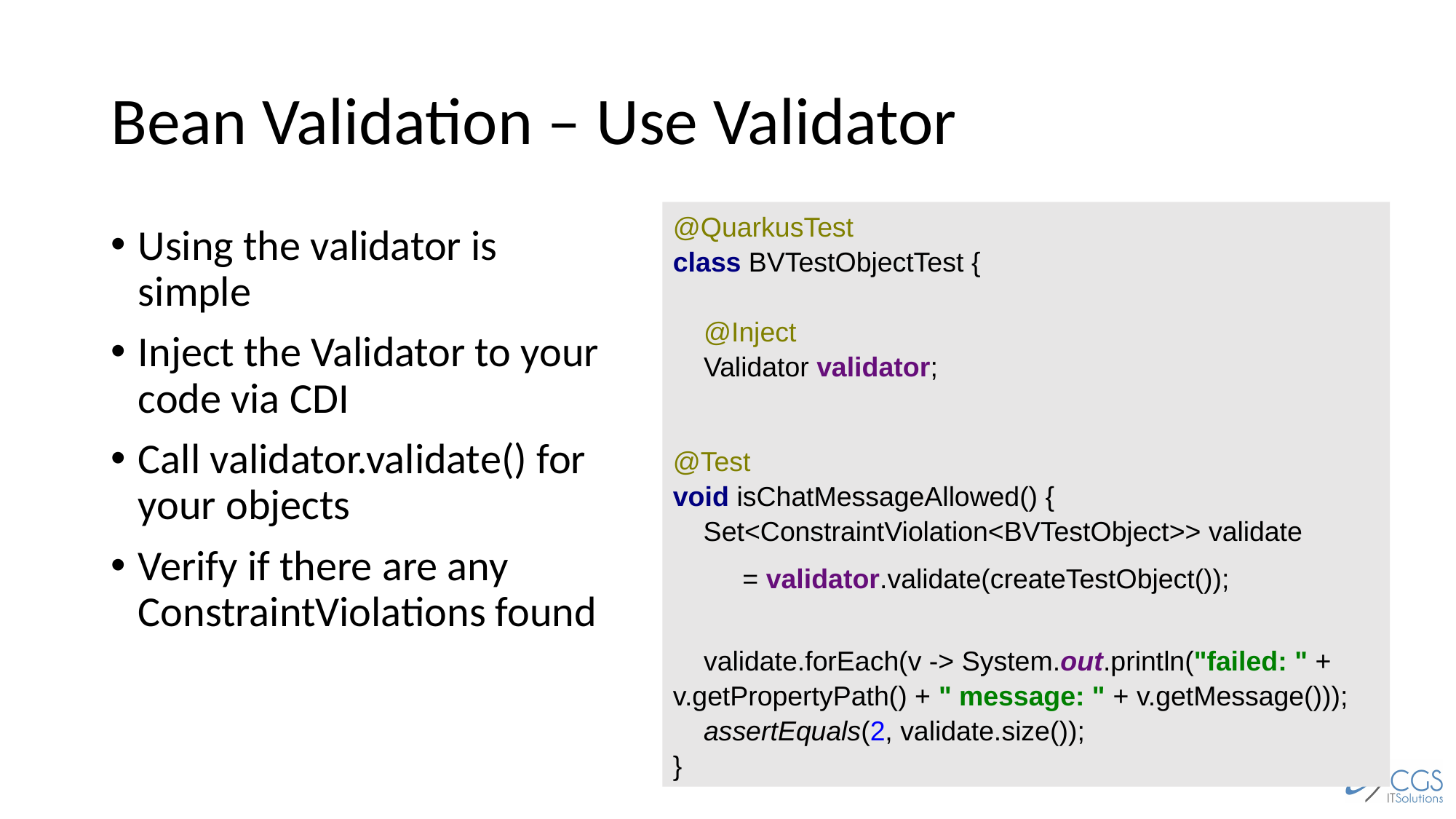

# Bean Validation – Use Validator
@QuarkusTest
class BVTestObjectTest {
    @Inject
    Validator validator;

@Test
void isChatMessageAllowed() {
    Set<ConstraintViolation<BVTestObject>> validate
	= validator.validate(createTestObject());
    validate.forEach(v -> System.out.println("failed: " + v.getPropertyPath() + " message: " + v.getMessage()));
    assertEquals(2, validate.size());
}
Using the validator is simple
Inject the Validator to your code via CDI
Call validator.validate() for your objects
Verify if there are any ConstraintViolations found